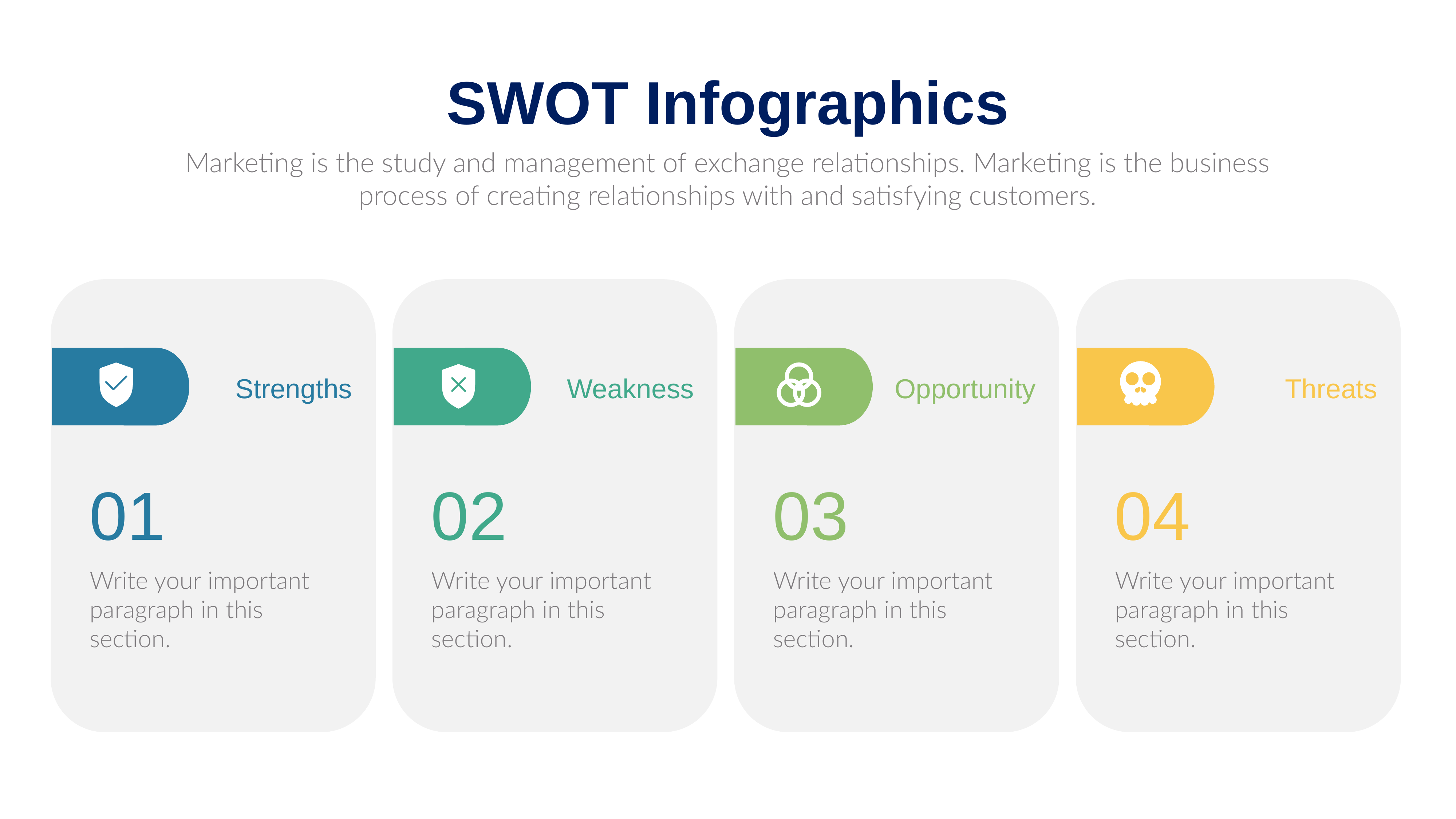

SWOT Infographics
Marketing is the study and management of exchange relationships. Marketing is the business process of creating relationships with and satisfying customers.

Strengths
Weakness
Opportunity
Threats
01
02
03
04
Write your important paragraph in this section.
Write your important paragraph in this section.
Write your important paragraph in this section.
Write your important paragraph in this section.